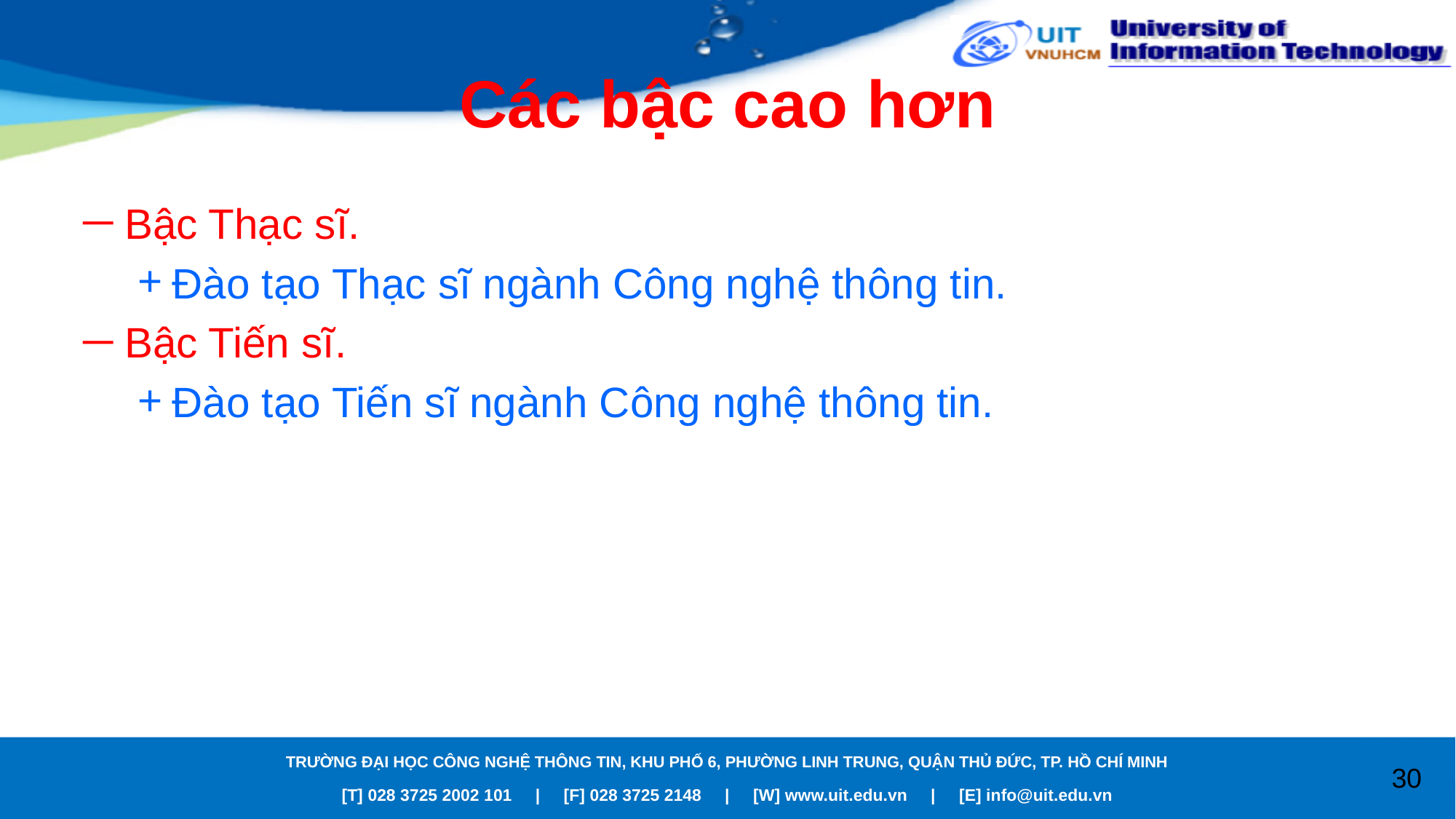

# Các bậc cao hơn
Bậc Thạc sĩ.
Đào tạo Thạc sĩ ngành Công nghệ thông tin.
Bậc Tiến sĩ.
Đào tạo Tiến sĩ ngành Công nghệ thông tin.